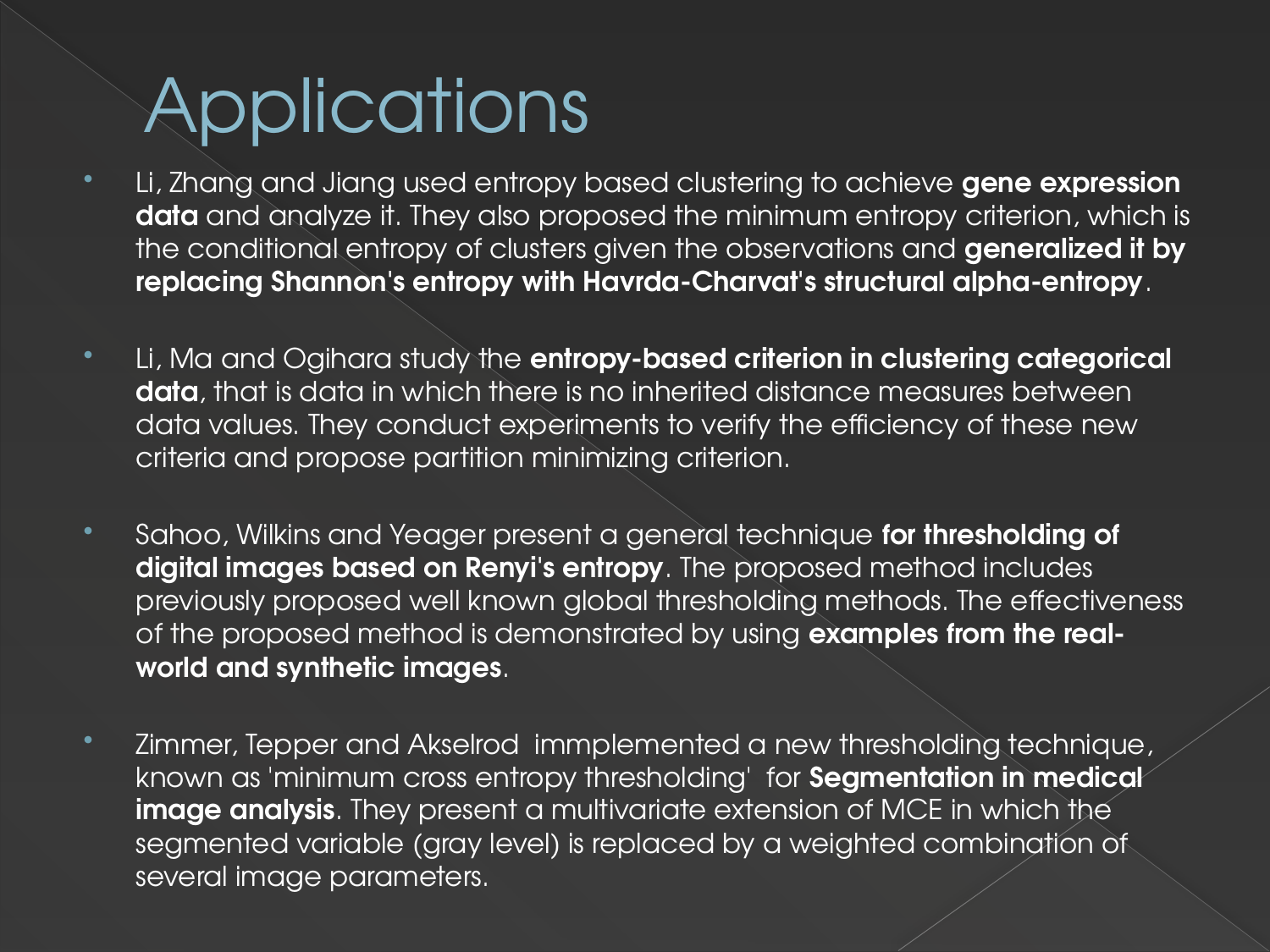

# Applications
Li, Zhang and Jiang used entropy based clustering to achieve gene expression data and analyze it. They also proposed the minimum entropy criterion, which is the conditional entropy of clusters given the observations and generalized it by replacing Shannon's entropy with Havrda-Charvat's structural alpha-entropy.

Li, Ma and Ogihara study the entropy-based criterion in clustering categorical data, that is data in which there is no inherited distance measures between data values. They conduct experiments to verify the efficiency of these new criteria and propose partition minimizing criterion.

Sahoo, Wilkins and Yeager present a general technique for thresholding of digital images based on Renyi's entropy. The proposed method includes previously proposed well known global thresholding methods. The effectiveness of the proposed method is demonstrated by using examples from the real-world and synthetic images.

Zimmer, Tepper and Akselrod  immplemented a new thresholding technique, known as 'minimum cross entropy thresholding'  for Segmentation in medical image analysis. They present a multivariate extension of MCE in which the segmented variable (gray level) is replaced by a weighted combination of several image parameters.